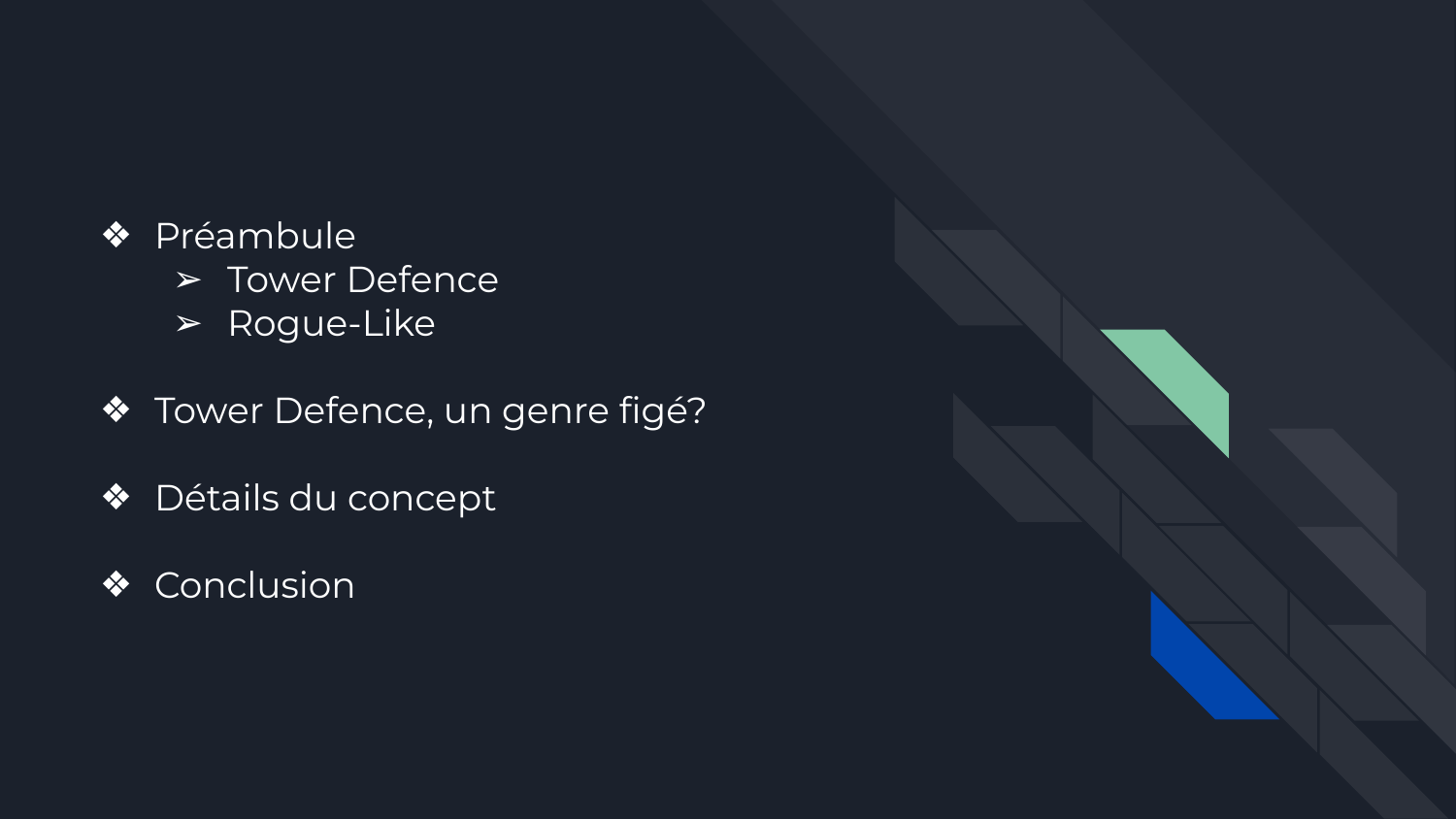

# Préambule
Tower Defence
Rogue-Like
Tower Defence, un genre figé?
Détails du concept
Conclusion